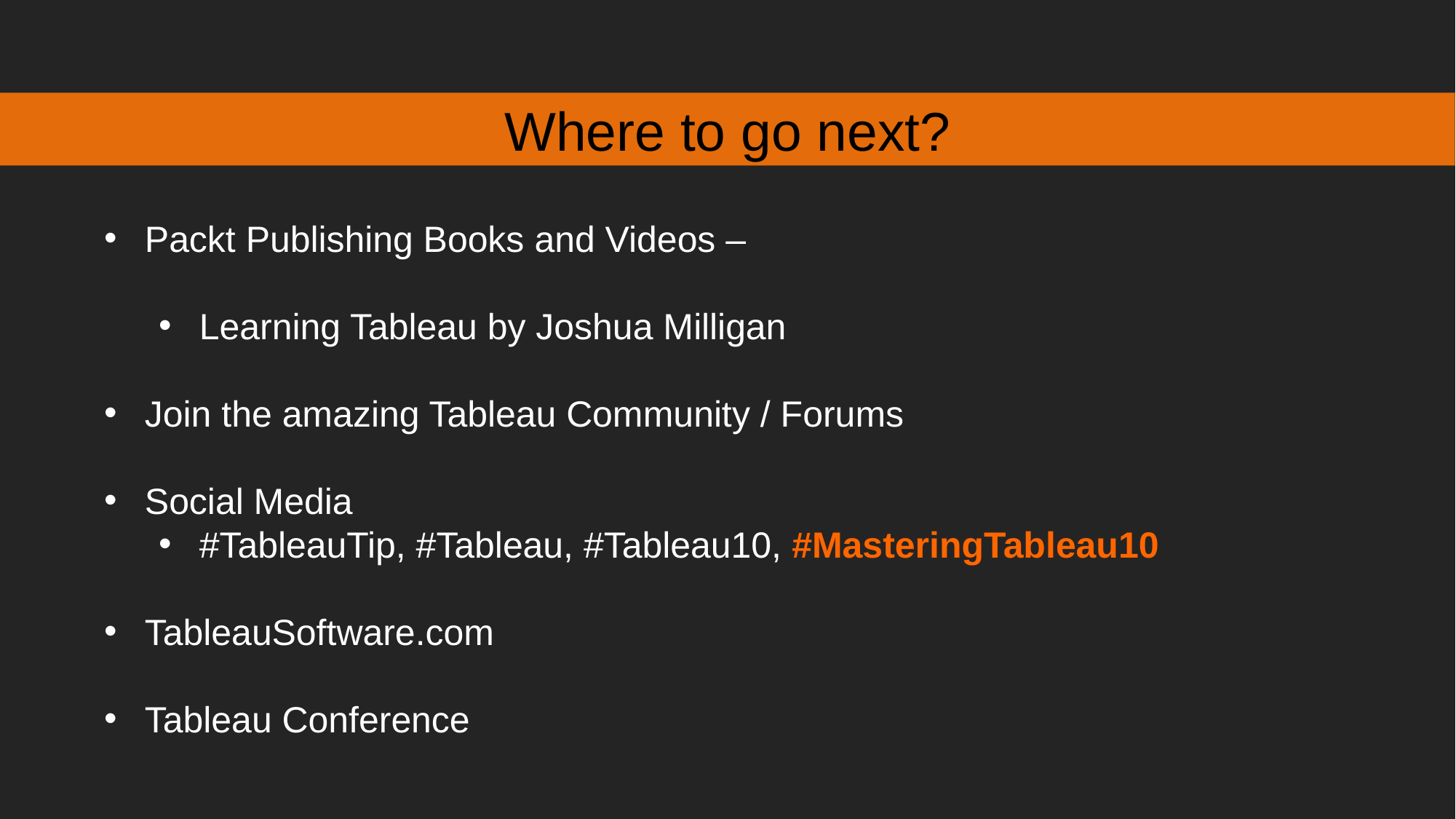

Where to go next?
Packt Publishing Books and Videos –

Learning Tableau by Joshua Milligan

Join the amazing Tableau Community / Forums

Social Media
#TableauTip, #Tableau, #Tableau10, #MasteringTableau10

TableauSoftware.com

Tableau Conference